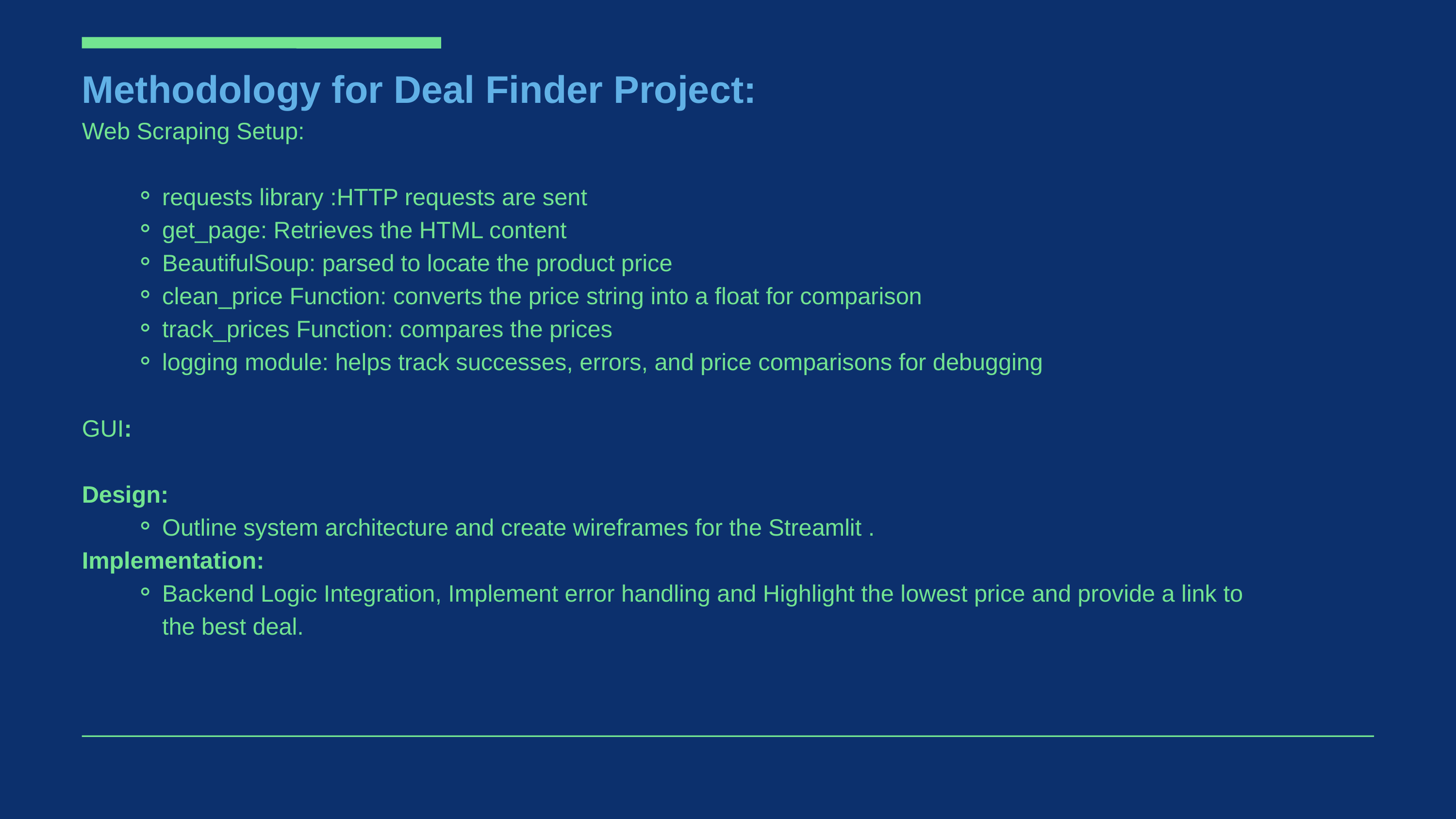

Methodology for Deal Finder Project:
Web Scraping Setup:

requests library :HTTP requests are sent
get_page: Retrieves the HTML content
BeautifulSoup: parsed to locate the product price
clean_price Function: converts the price string into a float for comparison
track_prices Function: compares the prices
logging module: helps track successes, errors, and price comparisons for debugging

GUI:

Design:
Outline system architecture and create wireframes for the Streamlit .
Implementation:
Backend Logic Integration, Implement error handling and Highlight the lowest price and provide a link to the best deal.